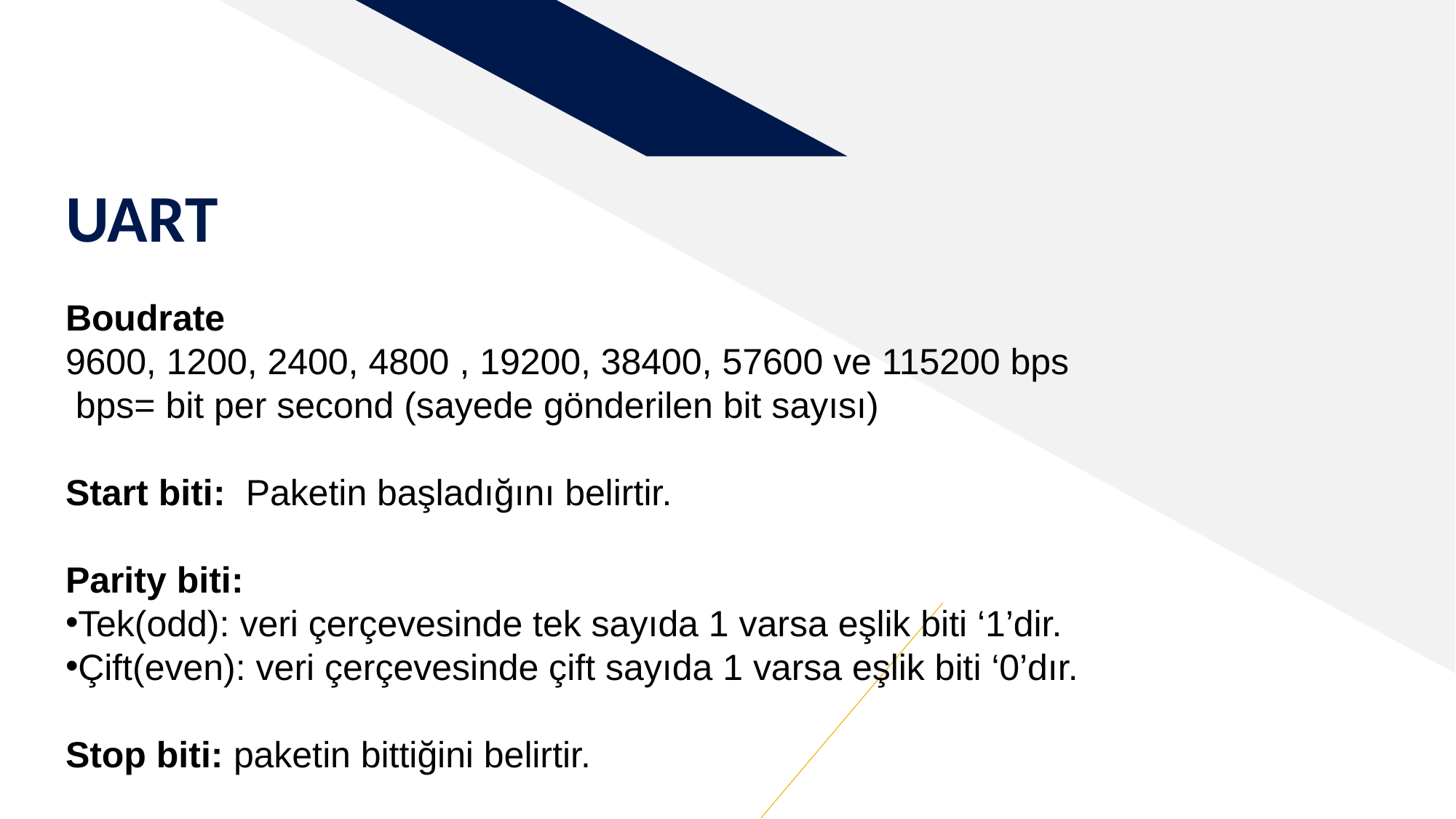

# UART
Boudrate
9600, 1200, 2400, 4800 , 19200, 38400, 57600 ve 115200 bps
 bps= bit per second (sayede gönderilen bit sayısı)

Start biti:  Paketin başladığını belirtir.

Parity biti:
Tek(odd): veri çerçevesinde tek sayıda 1 varsa eşlik biti ‘1’dir.
Çift(even): veri çerçevesinde çift sayıda 1 varsa eşlik biti ‘0’dır.

Stop biti: paketin bittiğini belirtir.